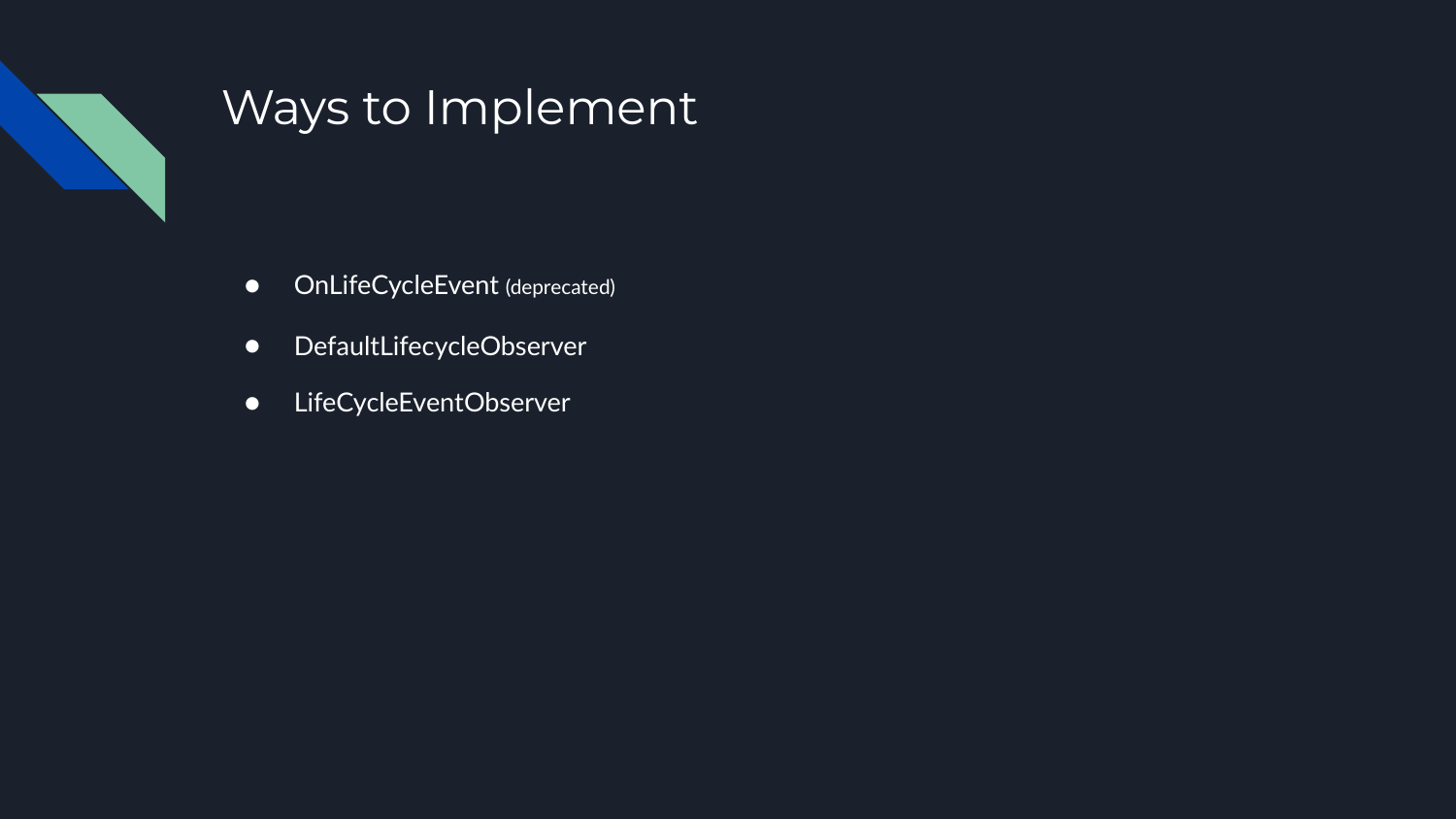

# Ways to Implement
OnLifeCycleEvent (deprecated)
DefaultLifecycleObserver
LifeCycleEventObserver